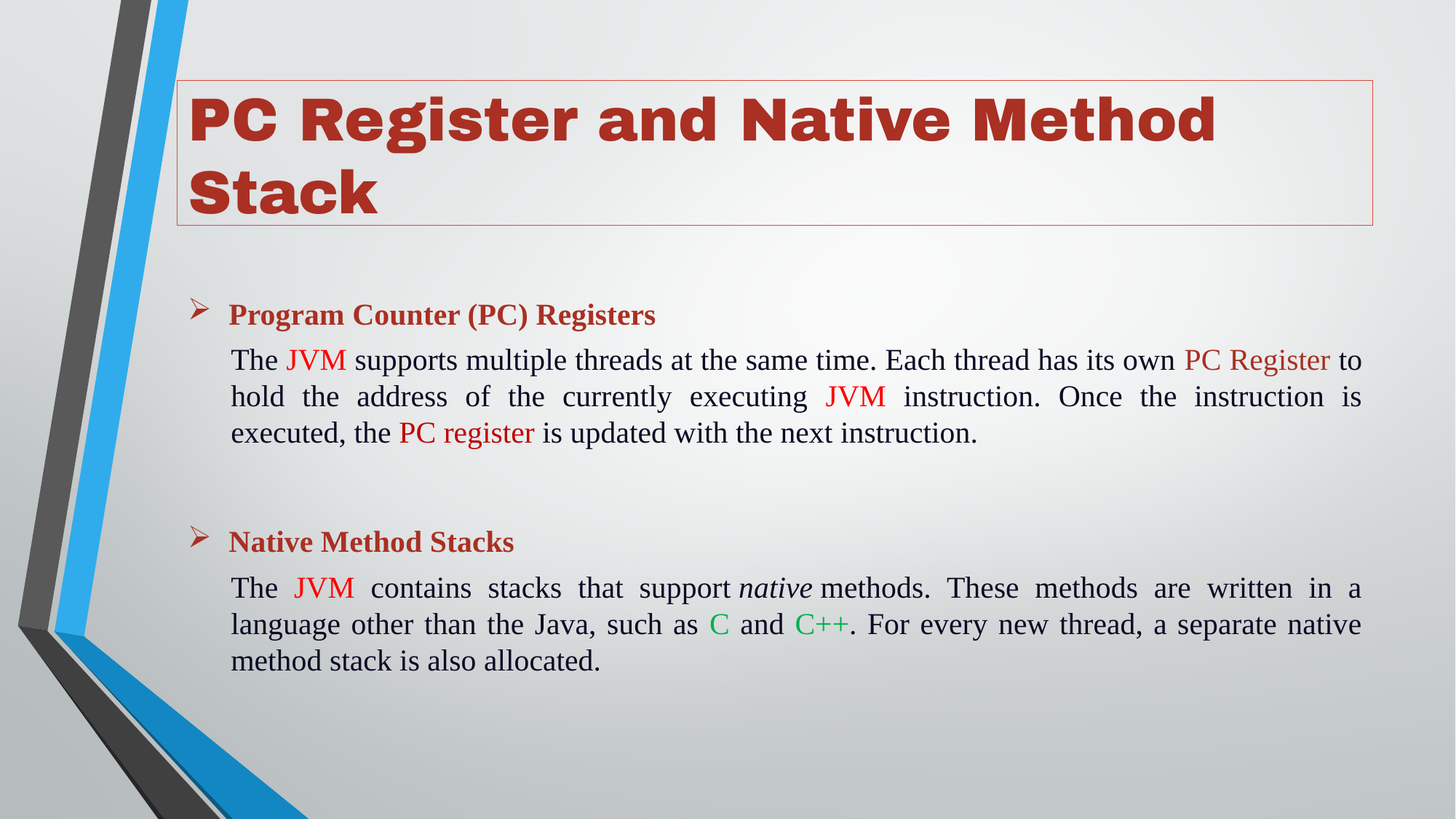

# PC Register and Native Method Stack
Program Counter (PC) Registers
The JVM supports multiple threads at the same time. Each thread has its own PC Register to hold the address of the currently executing JVM instruction. Once the instruction is executed, the PC register is updated with the next instruction.

Native Method Stacks
The JVM contains stacks that support native methods. These methods are written in a language other than the Java, such as C and C++. For every new thread, a separate native method stack is also allocated.